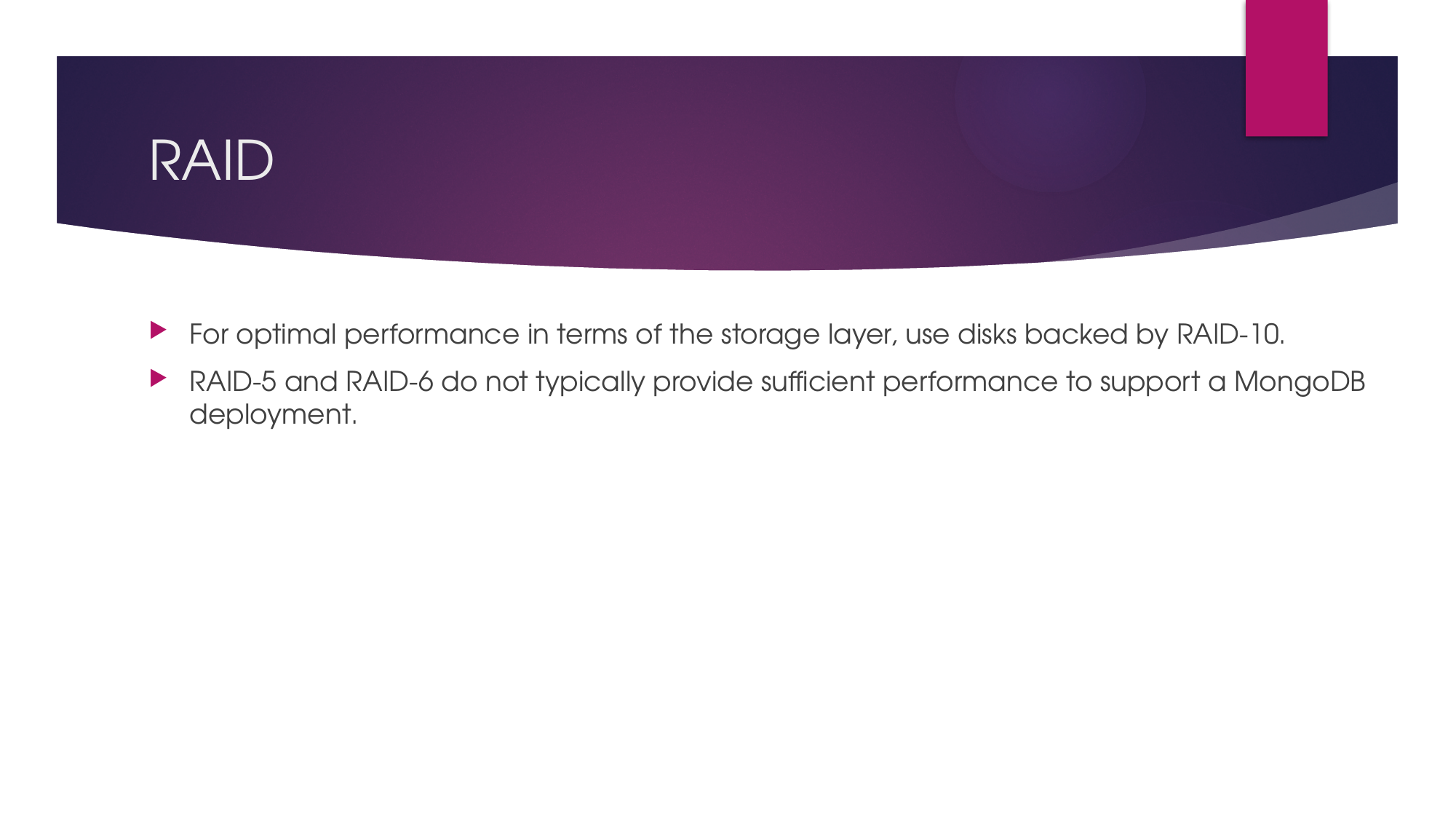

# RAID
For optimal performance in terms of the storage layer, use disks backed by RAID-10.
RAID-5 and RAID-6 do not typically provide sufficient performance to support a MongoDB deployment.